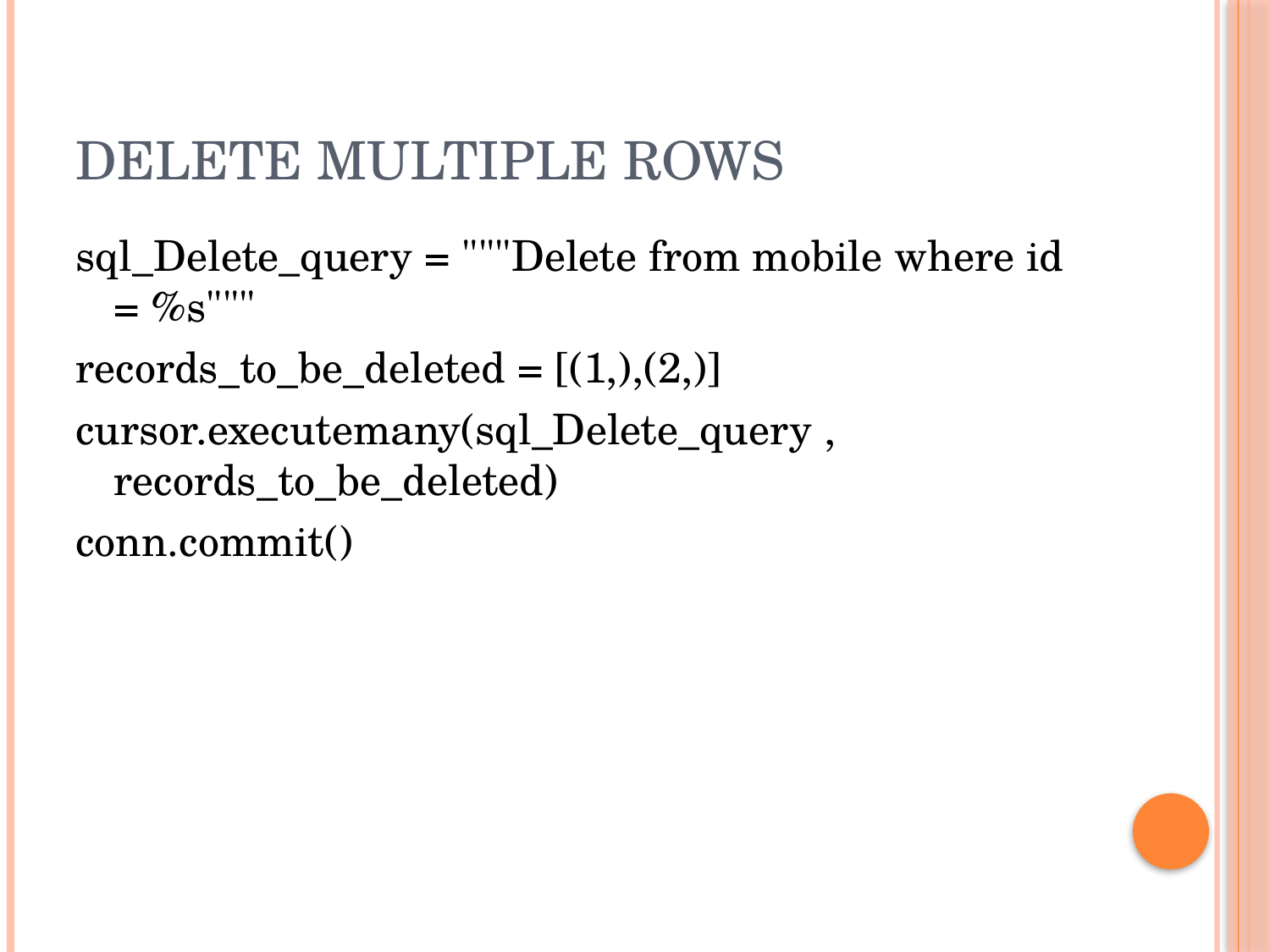

# Delete multiple rows
sql_Delete_query = """Delete from mobile where id = %s"""
records_to_be_deleted = [(1,),(2,)]
cursor.executemany(sql_Delete_query , records_to_be_deleted)
conn.commit()